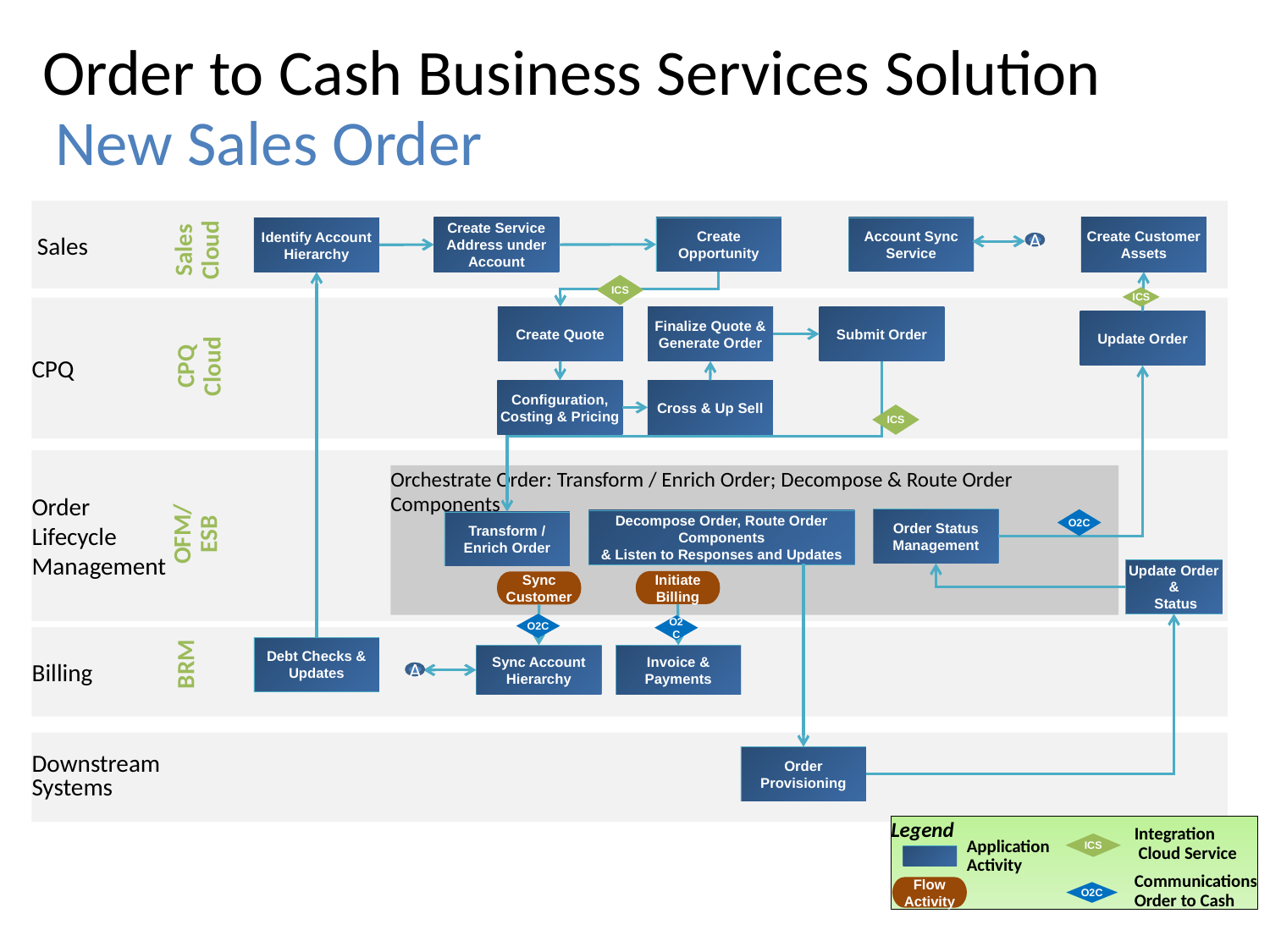

# Order to Cash Business Services Solution
New Sales Order
 Sales
Sales Cloud
Create Opportunity
Account Sync Service
Create Service Address under Account
Create Customer Assets
Identify Account Hierarchy
A
ICS
ICS
CPQ
Create Quote
Finalize Quote & Generate Order
Submit Order
Update Order
CPQ Cloud
Configuration, Costing & Pricing
Cross & Up Sell
ICS
Order
Lifecycle
Management
Orchestrate Order: Transform / Enrich Order; Decompose & Route Order Components

OFM/ESB
Order Status Management
O2C
Decompose Order, Route Order Components
& Listen to Responses and Updates
Transform / Enrich Order
Update Order &
 Status
Initiate Billing
Sync Customer
O2C
O2C
Billing
BRM
Debt Checks & Updates
Sync Account Hierarchy
Invoice & Payments
A
Downstream
Systems
Order Provisioning
Legend
Integration
 Cloud Service
ICS
Application Activity

Communications Order to Cash
Flow
Activity
O2C